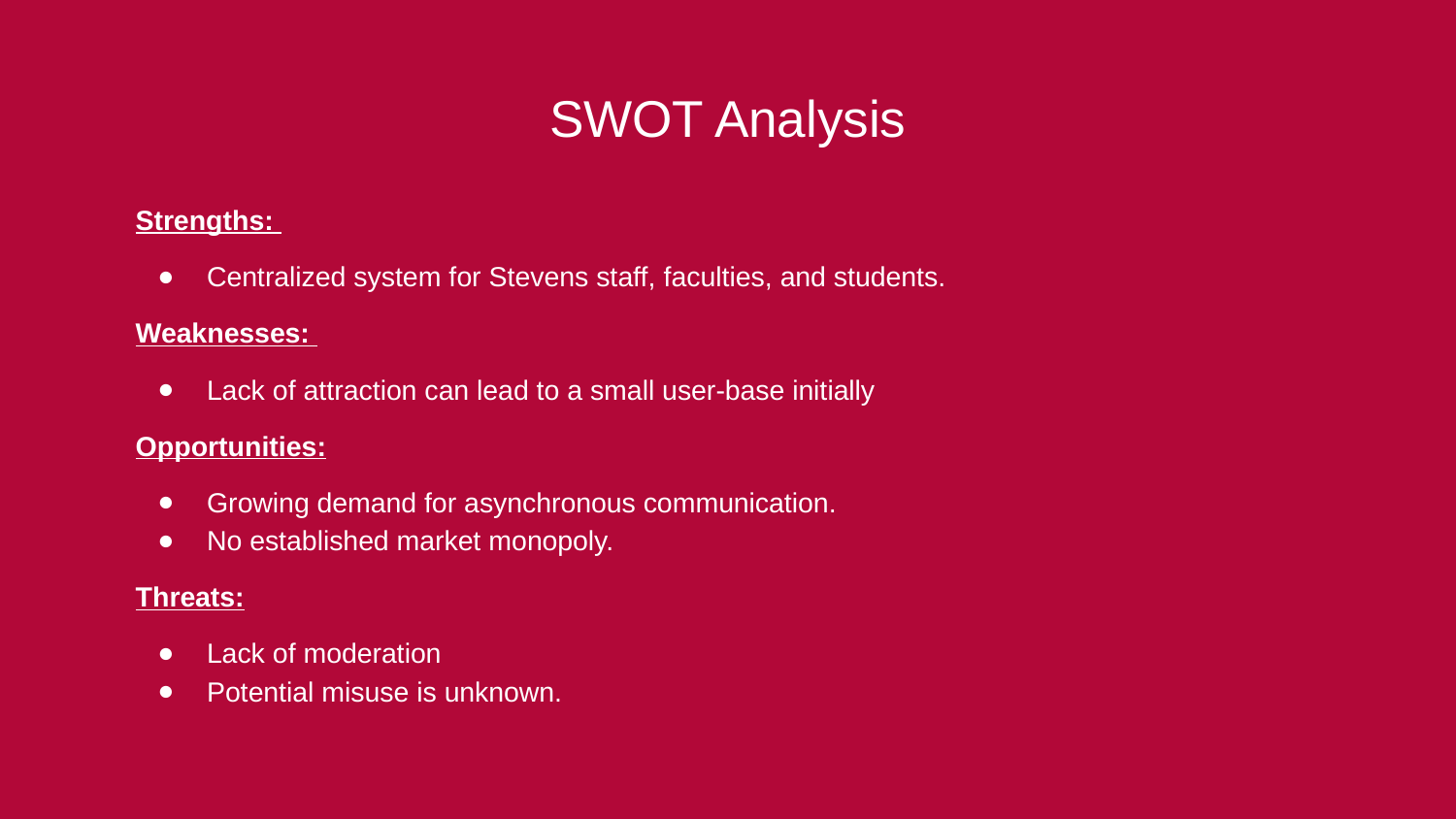

# SWOT Analysis
Strengths:
Centralized system for Stevens staff, faculties, and students.
Weaknesses:
Lack of attraction can lead to a small user-base initially
Opportunities:
Growing demand for asynchronous communication.
No established market monopoly.
Threats:
Lack of moderation
Potential misuse is unknown.